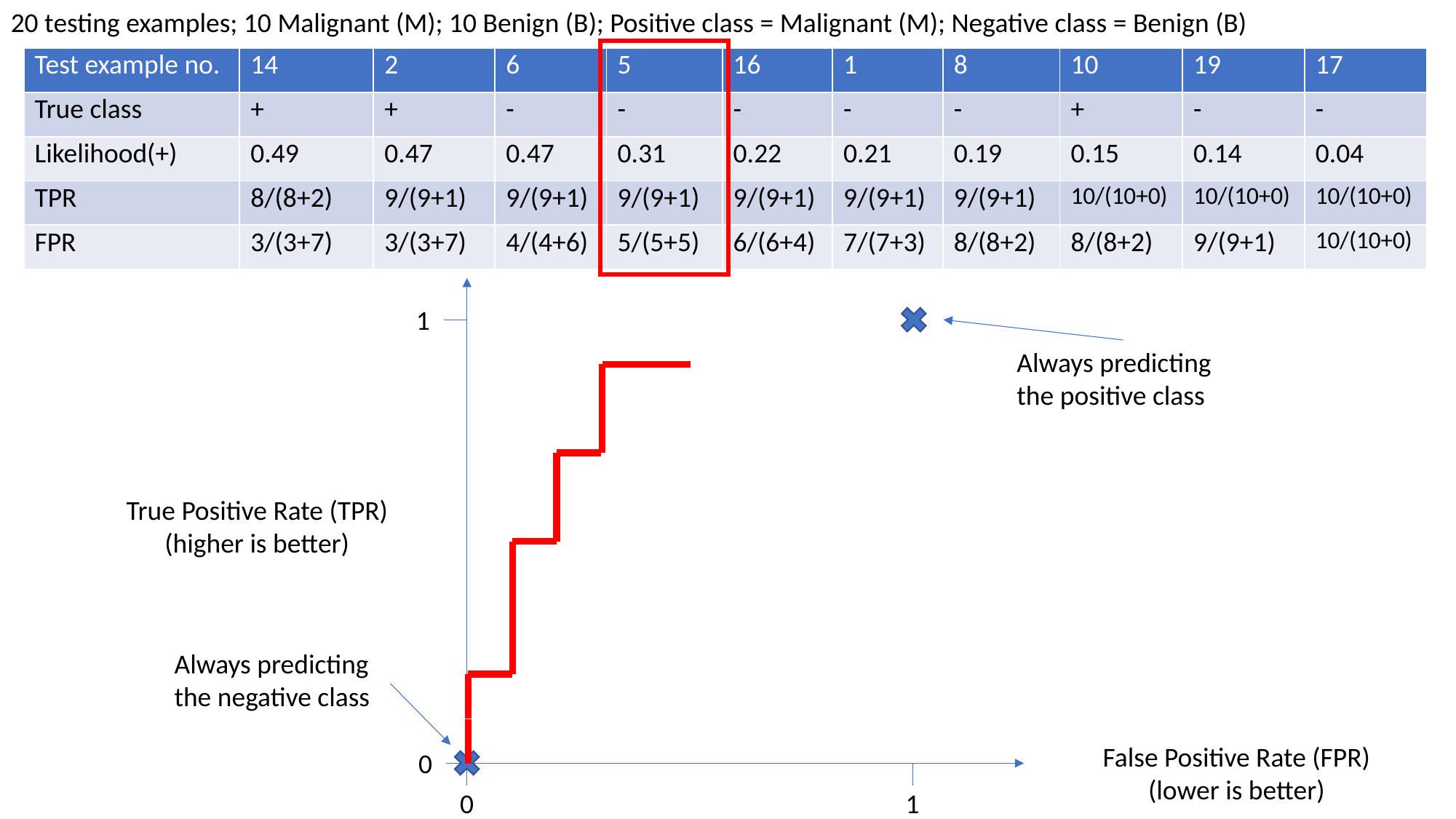

20 testing examples; 10 Malignant (M); 10 Benign (B); Positive class = Malignant (M); Negative class = Benign (B)

| Test example no. | 14 | 2 | 6 | 5 | 16 | 1 | 8 | 10 | 19 | 17 |
| --- | --- | --- | --- | --- | --- | --- | --- | --- | --- | --- |
| True class | + | + | - | - | - | - | - | + | - | - |
| Likelihood(+) | 0.49 | 0.47 | 0.47 | 0.31 | 0.22 | 0.21 | 0.19 | 0.15 | 0.14 | 0.04 |
| TPR | 8/(8+2) | 9/(9+1) | 9/(9+1) | 9/(9+1) | 9/(9+1) | 9/(9+1) | 9/(9+1) | 10/(10+0) | 10/(10+0) | 10/(10+0) |
| FPR | 3/(3+7) | 3/(3+7) | 4/(4+6) | 5/(5+5) | 6/(6+4) | 7/(7+3) | 8/(8+2) | 8/(8+2) | 9/(9+1) | 10/(10+0) |
1

Always predicting the positive class
True Positive Rate (TPR)
(higher is better)
Always predicting the negative class
False Positive Rate (FPR)
(lower is better)
0

0
1